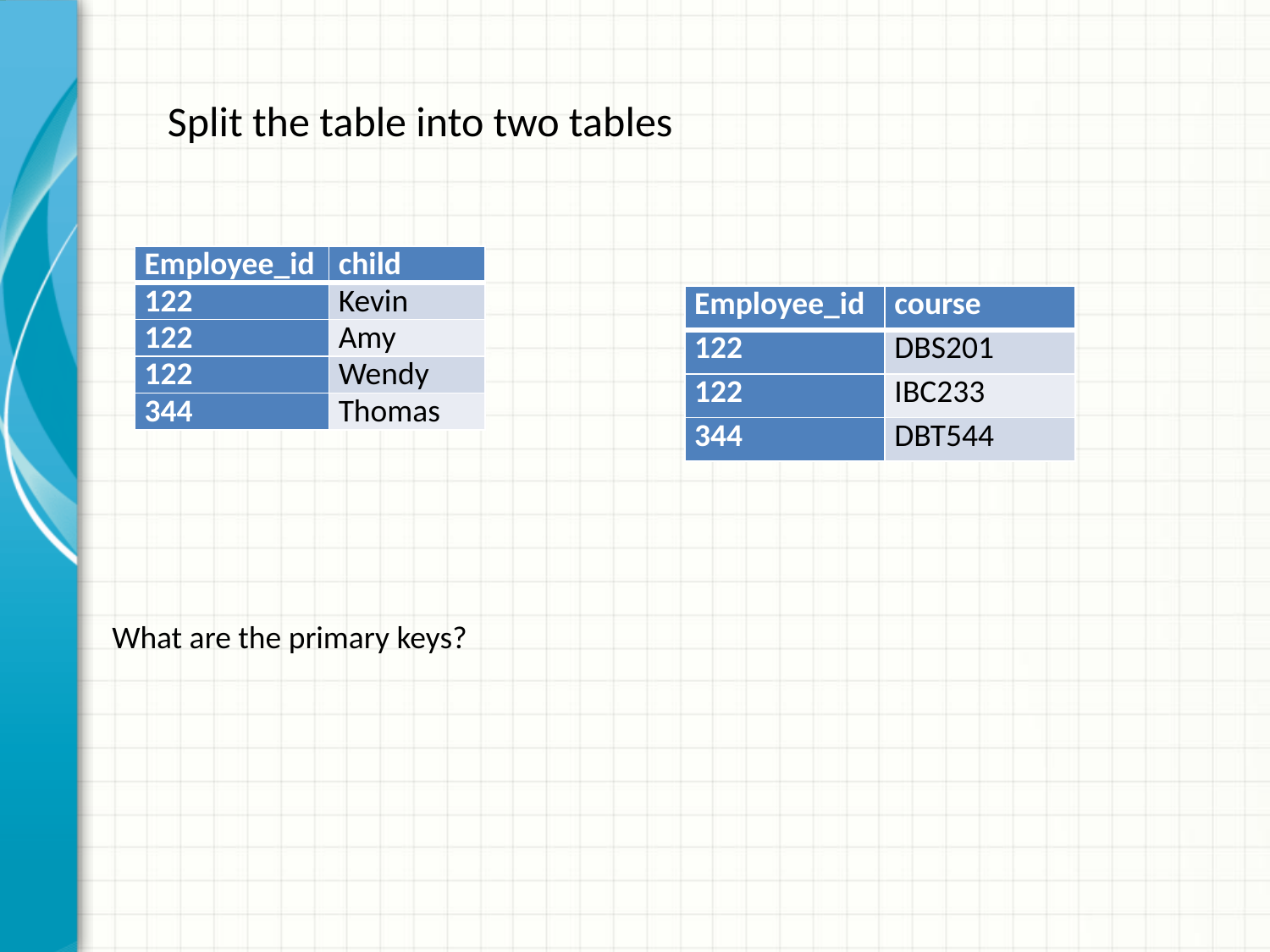

Split the table into two tables
| Employee\_id | child |
| --- | --- |
| 122 | Kevin |
| 122 | Amy |
| 122 | Wendy |
| 344 | Thomas |
| Employee\_id | course |
| --- | --- |
| 122 | DBS201 |
| 122 | IBC233 |
| 344 | DBT544 |
What are the primary keys?